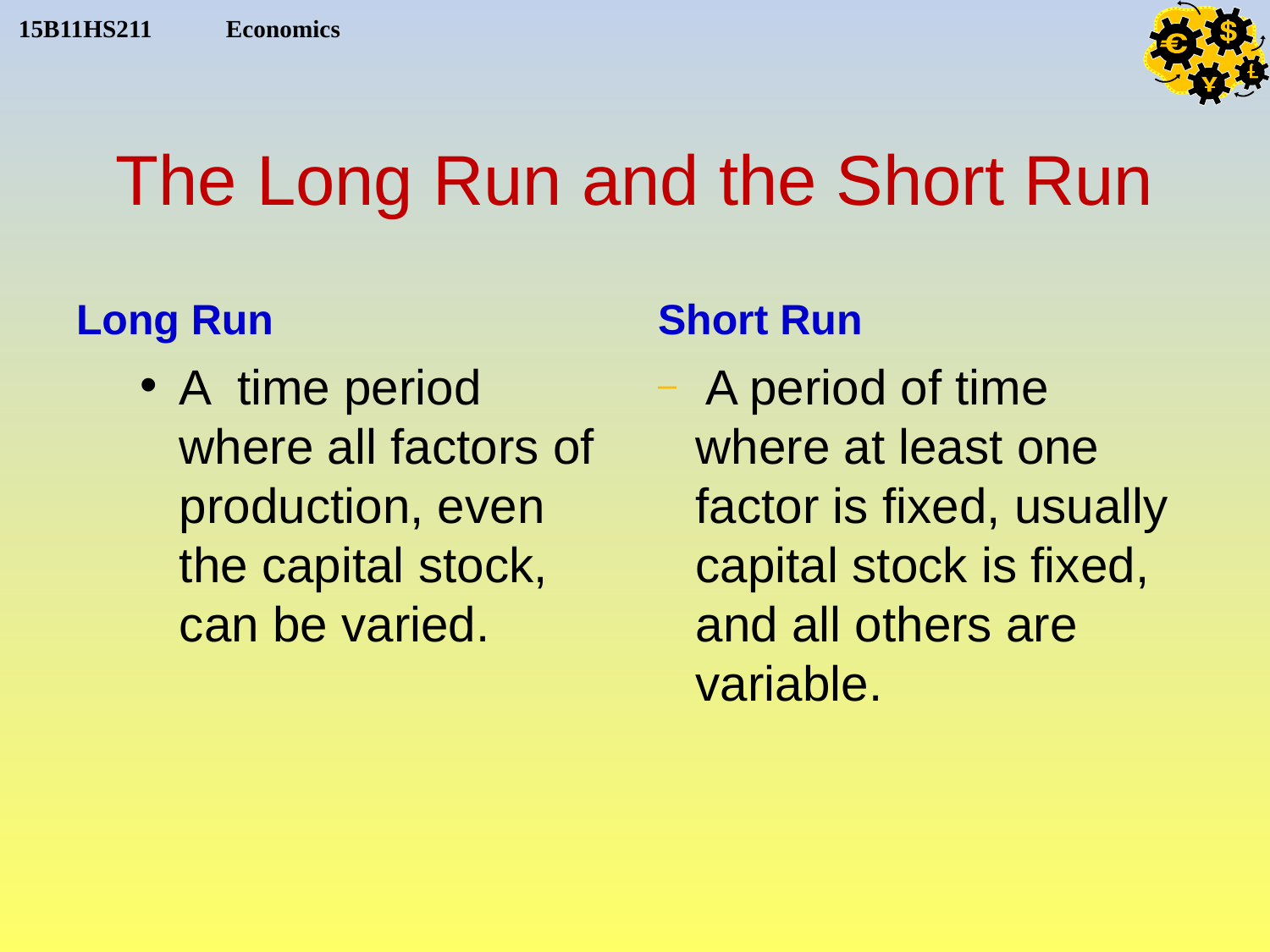

# The Long Run and the Short Run
Long Run
Short Run
A  time period where all factors of production, even the capital stock, can be varied.
 A period of time where at least one factor is fixed, usually capital stock is fixed, and all others are variable.